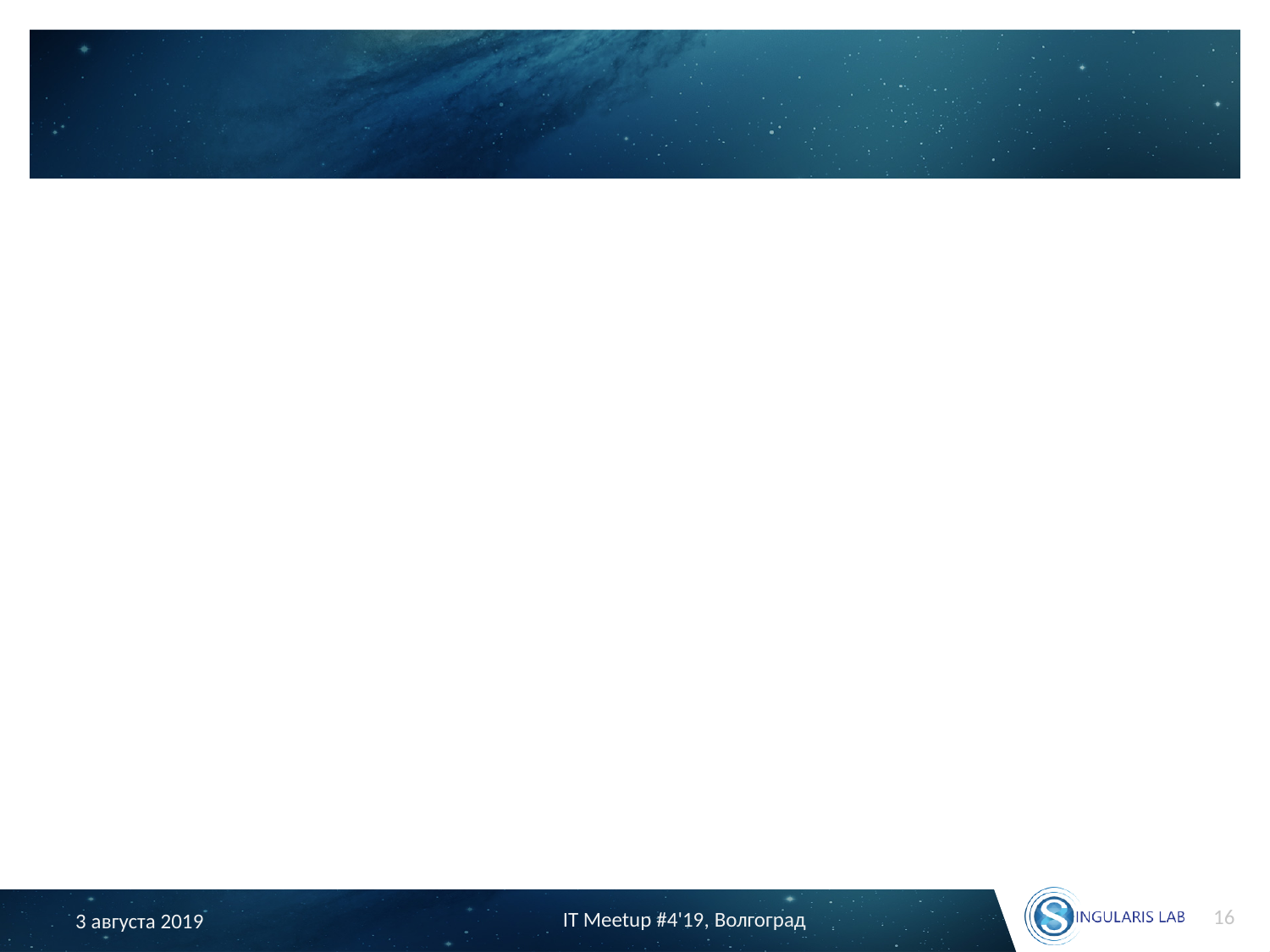

#

16
IT Meetup #4'19, Волгоград
3 августа 2019